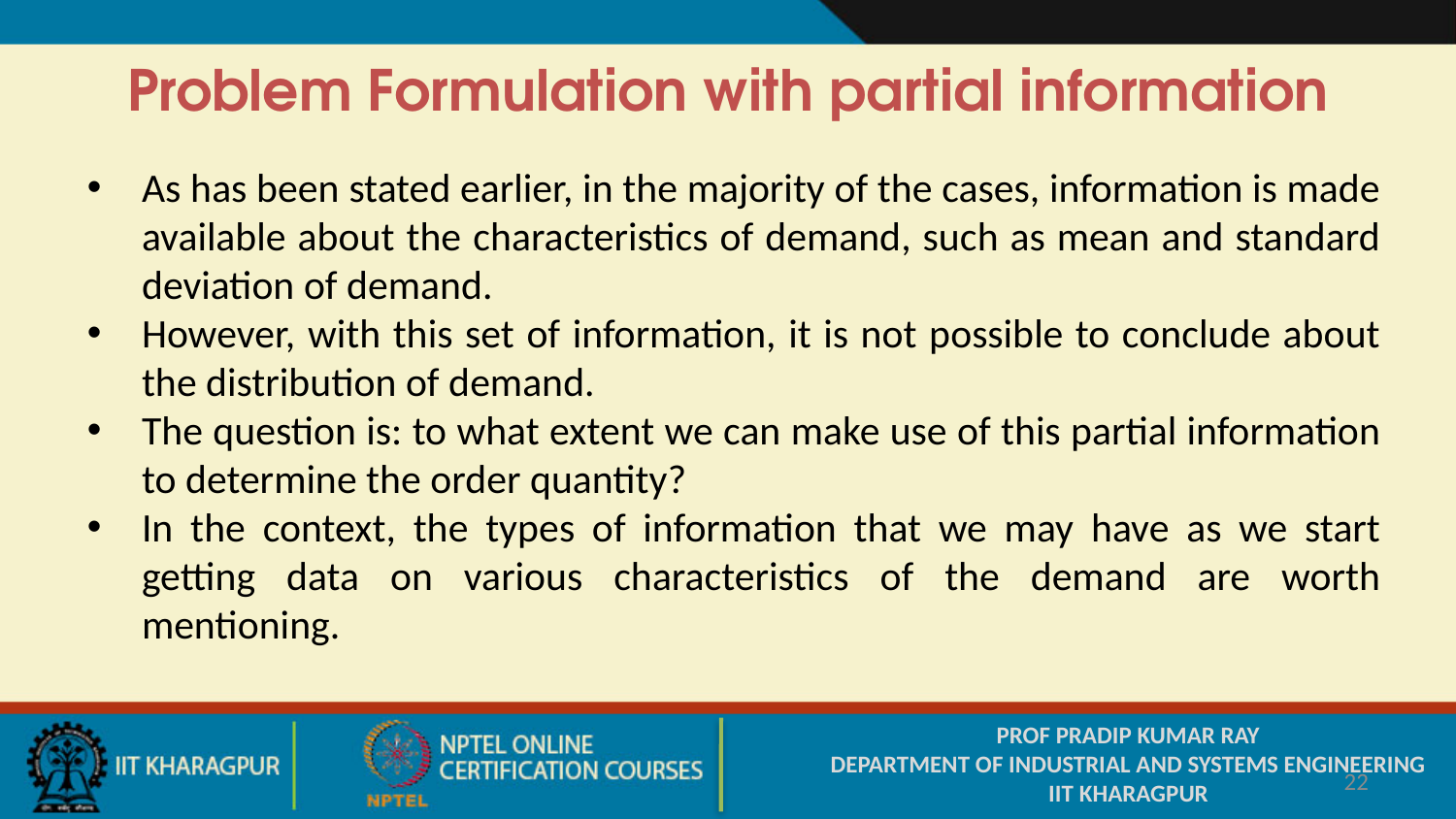

Problem Formulation with partial information
As has been stated earlier, in the majority of the cases, information is made available about the characteristics of demand, such as mean and standard deviation of demand.
However, with this set of information, it is not possible to conclude about the distribution of demand.
The question is: to what extent we can make use of this partial information to determine the order quantity?
In the context, the types of information that we may have as we start getting data on various characteristics of the demand are worth mentioning.
PROF PRADIP KUMAR RAY
DEPARTMENT OF INDUSTRIAL AND SYSTEMS ENGINEERING
IIT KHARAGPUR
22